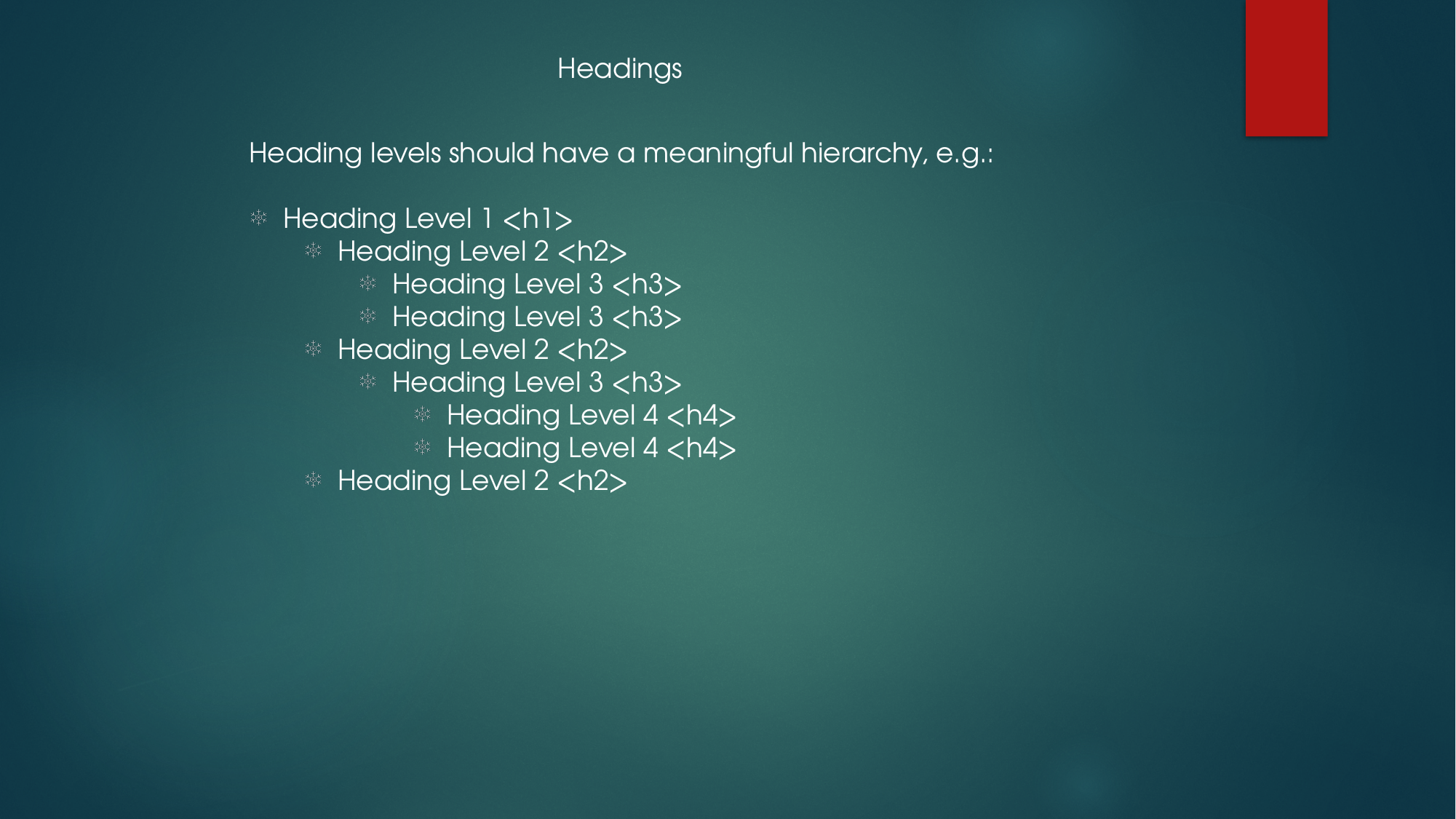

Headings
Heading levels should have a meaningful hierarchy, e.g.:

Heading Level 1 <h1>
Heading Level 2 <h2>
Heading Level 3 <h3>
Heading Level 3 <h3>
Heading Level 2 <h2>
Heading Level 3 <h3>
Heading Level 4 <h4>
Heading Level 4 <h4>
Heading Level 2 <h2>